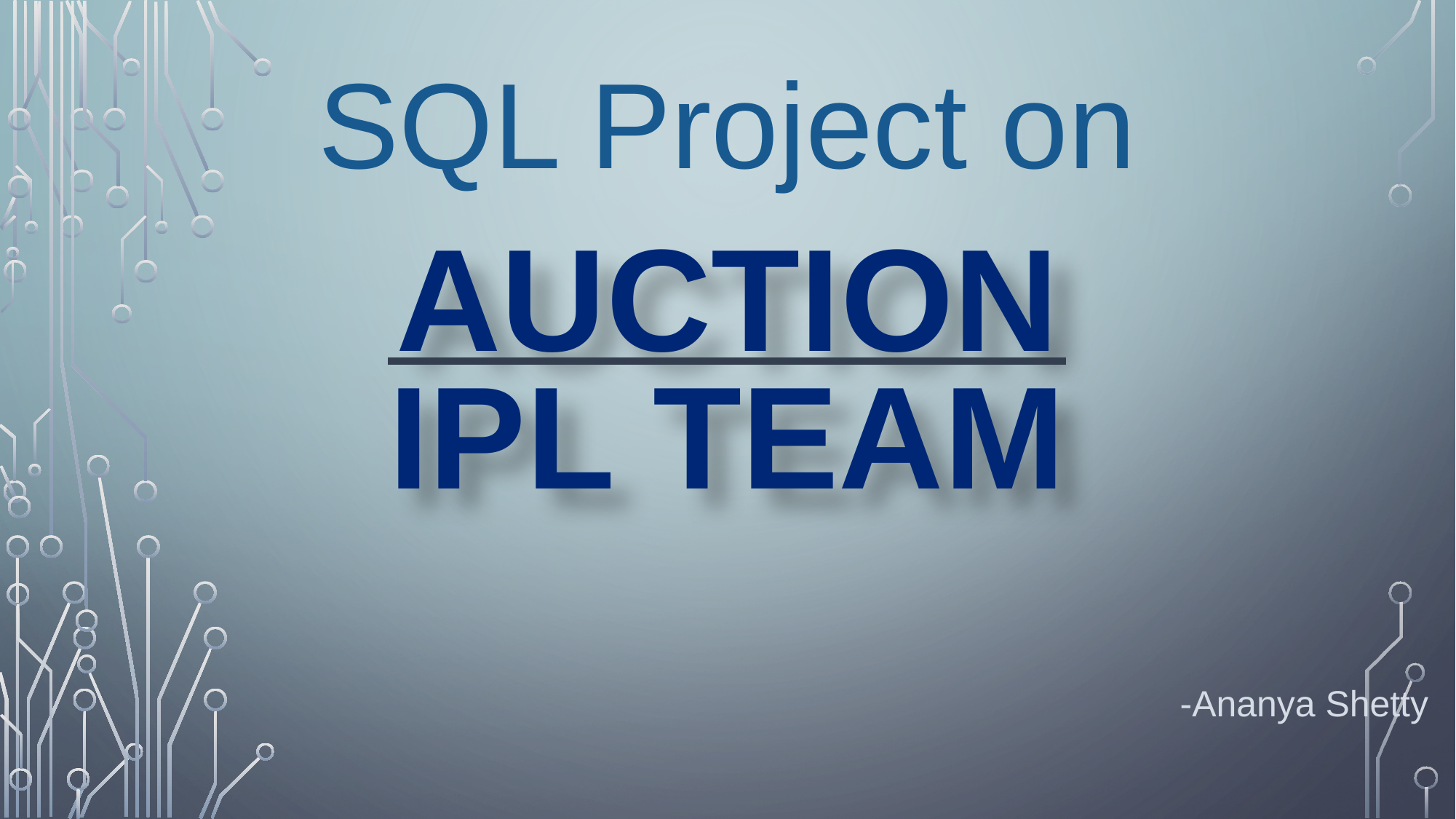

SQL Project on
AUCTION
IPL TEAM
-Ananya Shetty